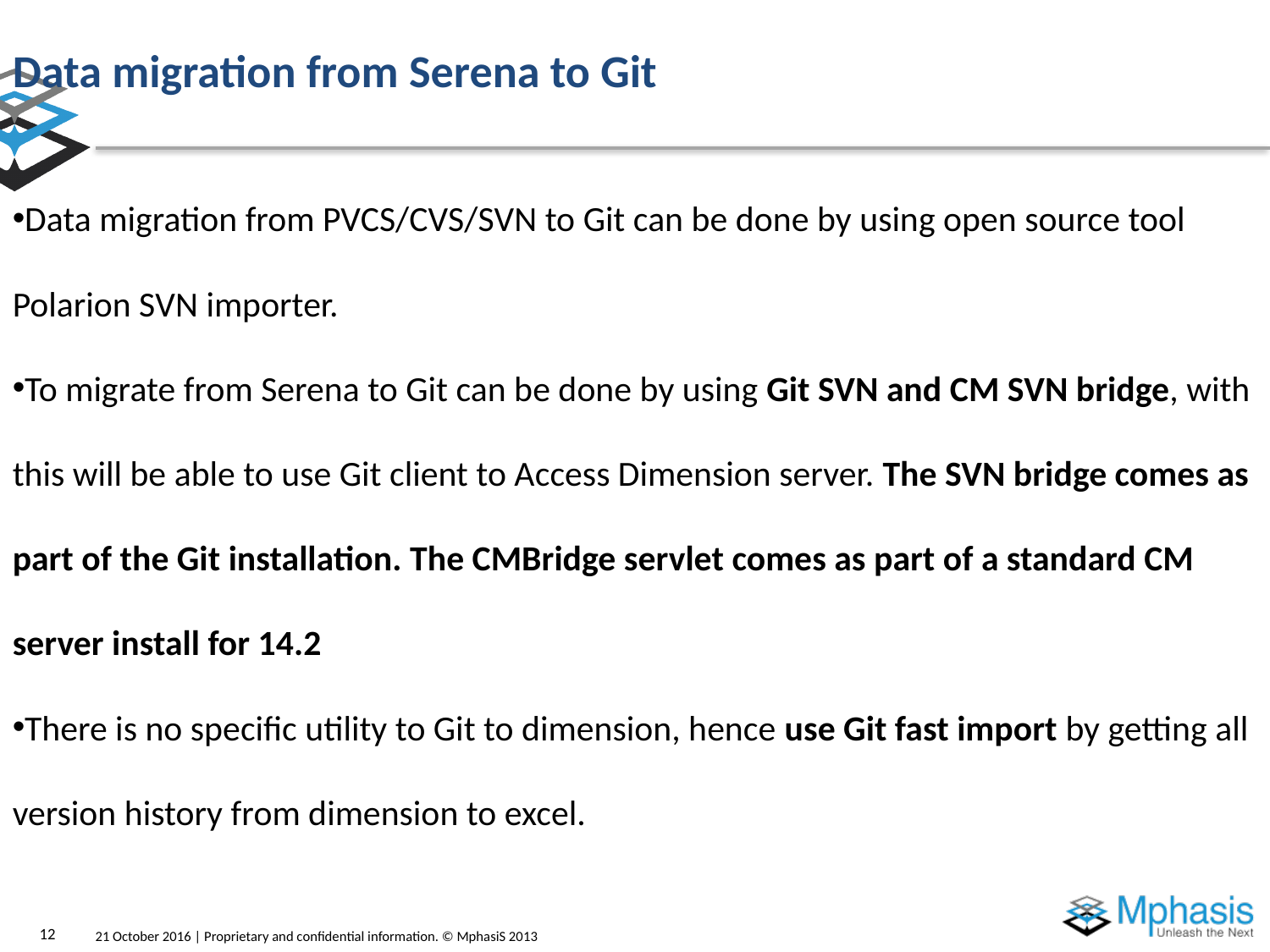

# Data migration from Serena to Git
Data migration from PVCS/CVS/SVN to Git can be done by using open source tool Polarion SVN importer.
To migrate from Serena to Git can be done by using Git SVN and CM SVN bridge, with this will be able to use Git client to Access Dimension server. The SVN bridge comes as part of the Git installation. The CMBridge servlet comes as part of a standard CM server install for 14.2
There is no specific utility to Git to dimension, hence use Git fast import by getting all version history from dimension to excel.